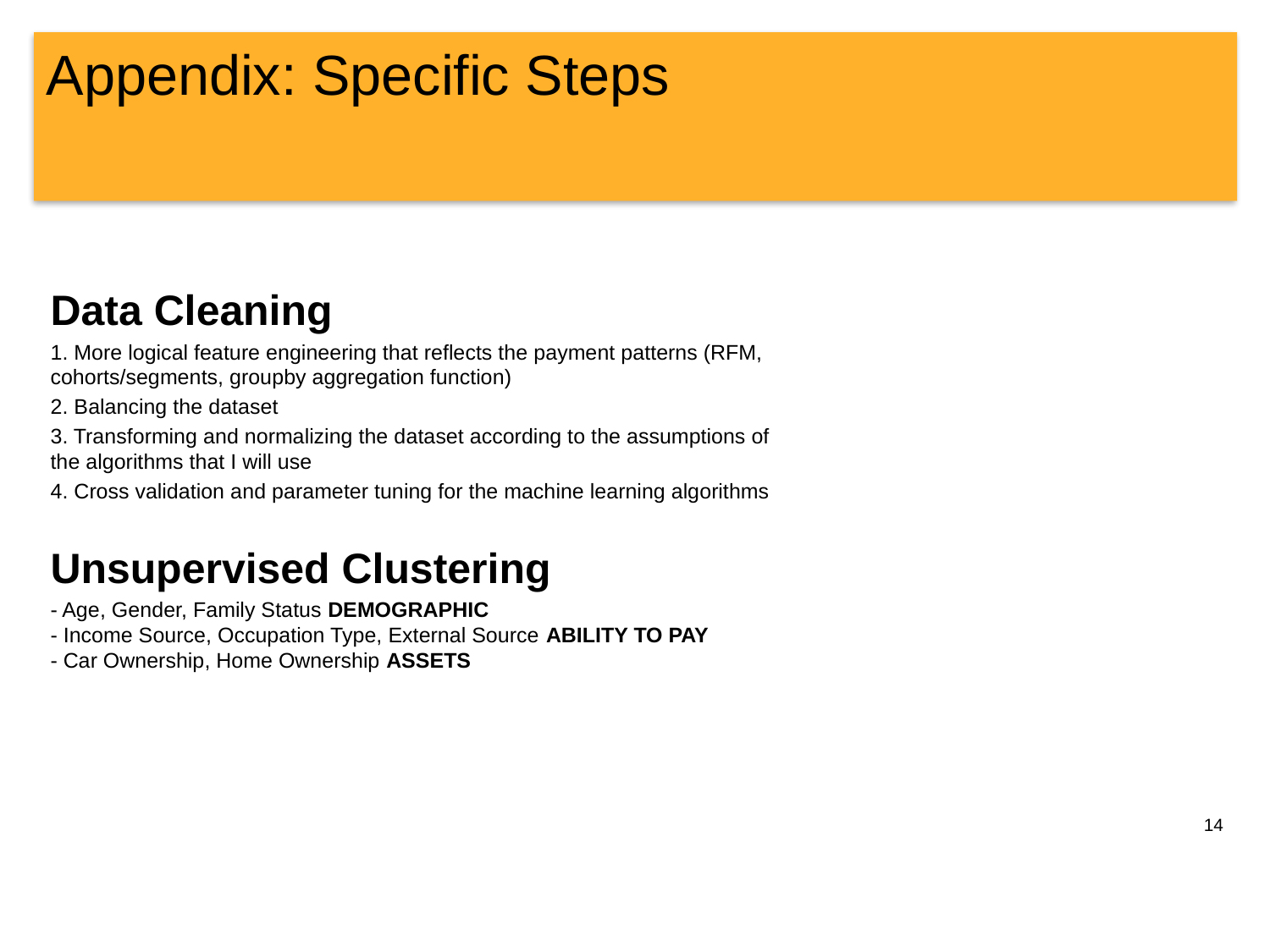

Appendix: Specific Steps
Data Cleaning
1. More logical feature engineering that reflects the payment patterns (RFM, cohorts/segments, groupby aggregation function)
2. Balancing the dataset
3. Transforming and normalizing the dataset according to the assumptions of the algorithms that I will use
4. Cross validation and parameter tuning for the machine learning algorithms

Unsupervised Clustering
- Age, Gender, Family Status DEMOGRAPHIC
- Income Source, Occupation Type, External Source ABILITY TO PAY
- Car Ownership, Home Ownership ASSETS